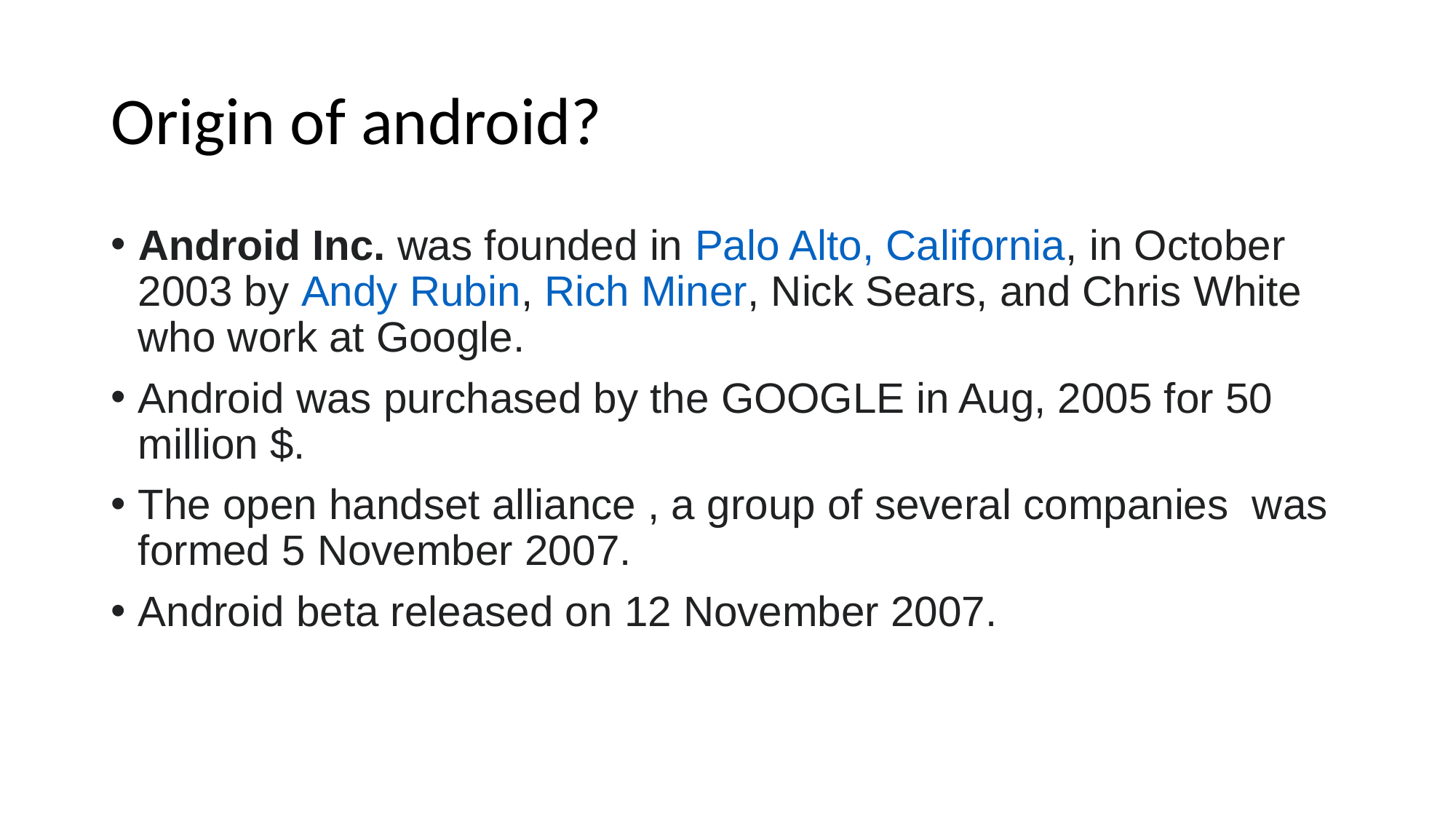

# Origin of android?
Android Inc. was founded in Palo Alto, California, in October 2003 by Andy Rubin, Rich Miner, Nick Sears, and Chris White who work at Google.
Android was purchased by the GOOGLE in Aug, 2005 for 50 million $.
The open handset alliance , a group of several companies  was formed 5 November 2007.
Android beta released on 12 November 2007.